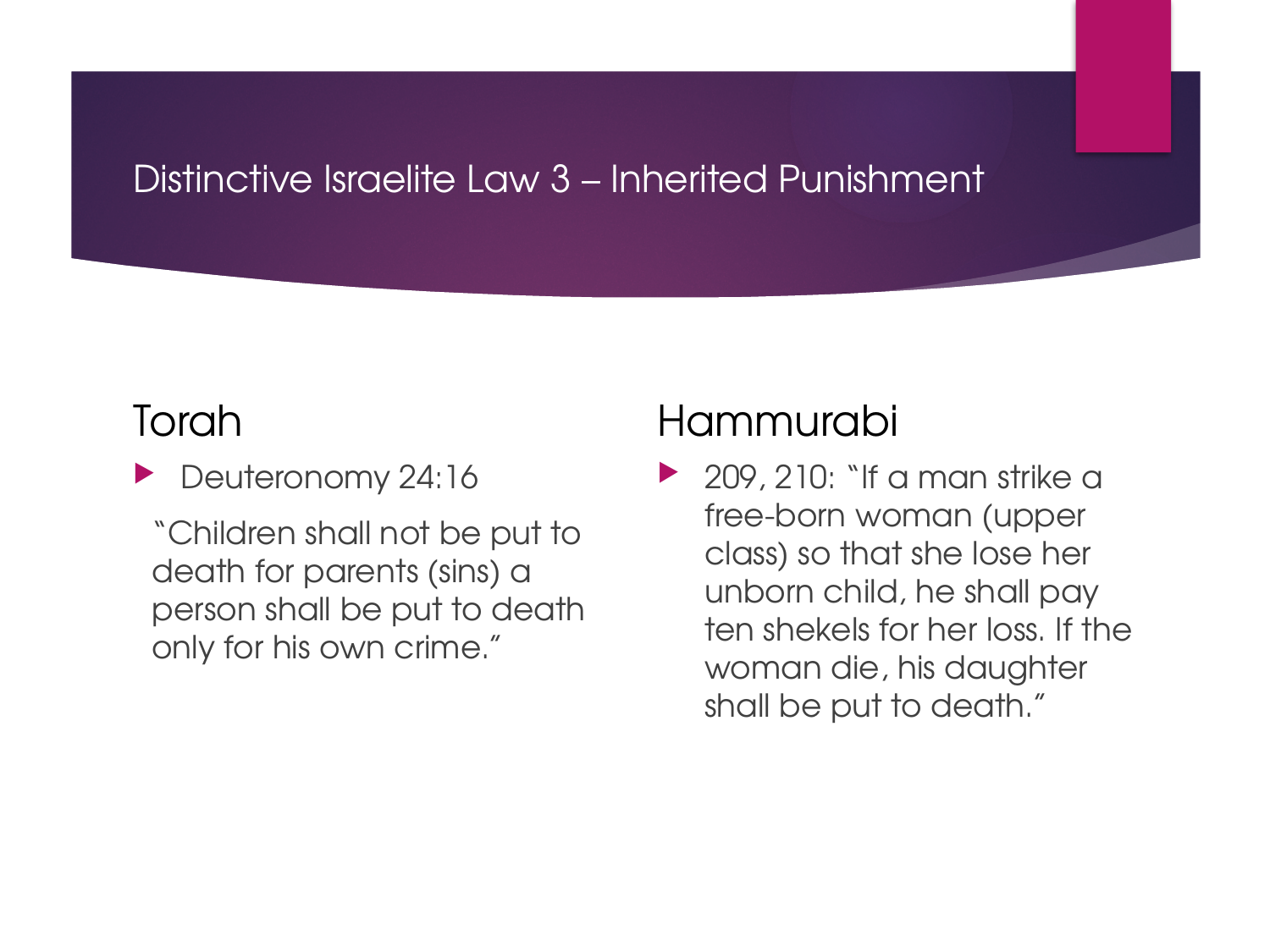

# Distinctive Israelite Law 3 – Inherited Punishment
Torah
Hammurabi
209, 210: “If a man strike a free-born woman (upper class) so that she lose her unborn child, he shall pay ten shekels for her loss. If the woman die, his daughter shall be put to death.”
Deuteronomy 24:16
“Children shall not be put to death for parents (sins) a person shall be put to death only for his own crime.”